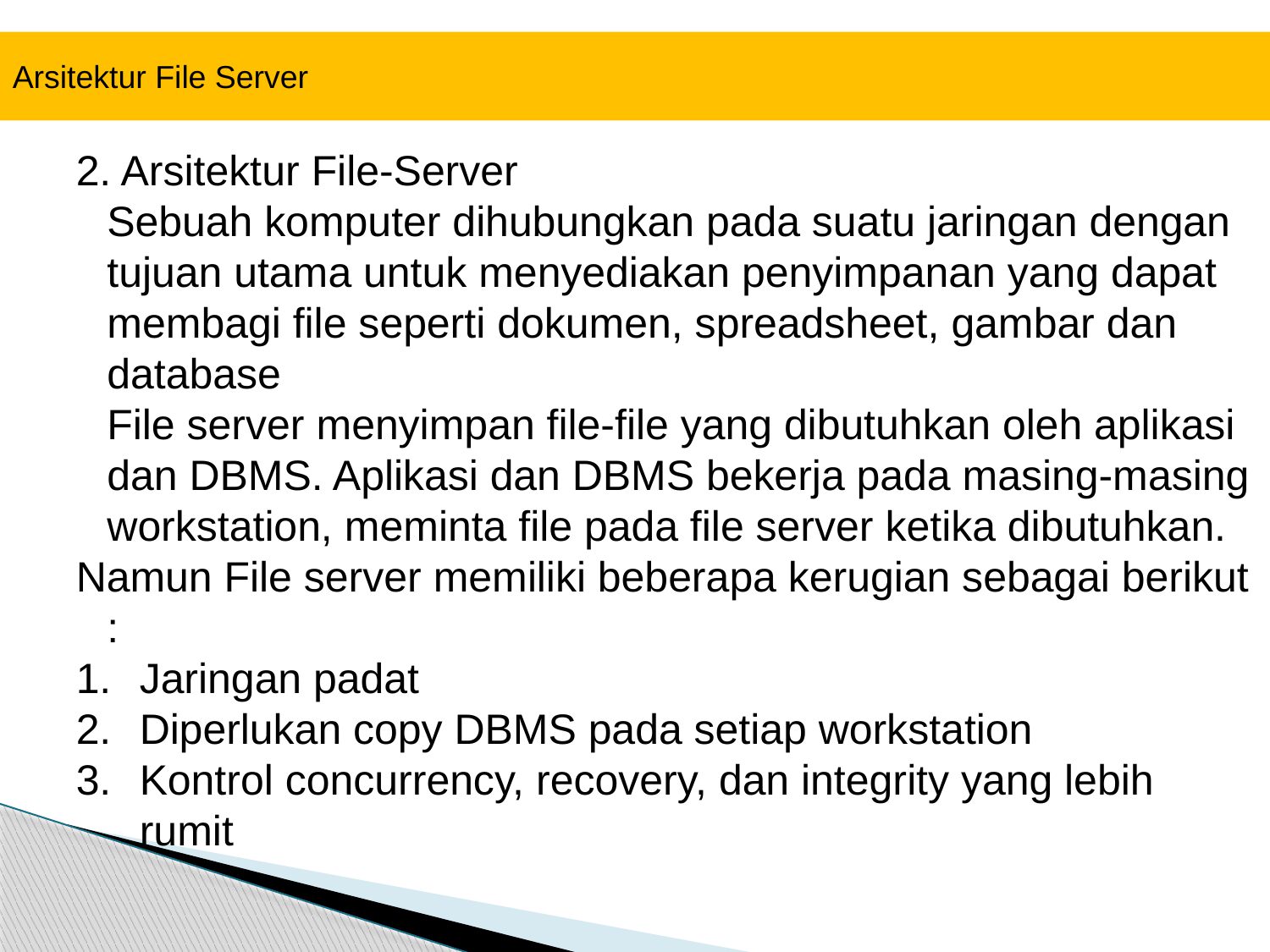

# Arsitektur File Server
2. Arsitektur File-Server
	Sebuah komputer dihubungkan pada suatu jaringan dengan tujuan utama untuk menyediakan penyimpanan yang dapat membagi file seperti dokumen, spreadsheet, gambar dan database
	File server menyimpan file-file yang dibutuhkan oleh aplikasi dan DBMS. Aplikasi dan DBMS bekerja pada masing-masing workstation, meminta file pada file server ketika dibutuhkan.
Namun File server memiliki beberapa kerugian sebagai berikut :
Jaringan padat
Diperlukan copy DBMS pada setiap workstation
Kontrol concurrency, recovery, dan integrity yang lebih rumit